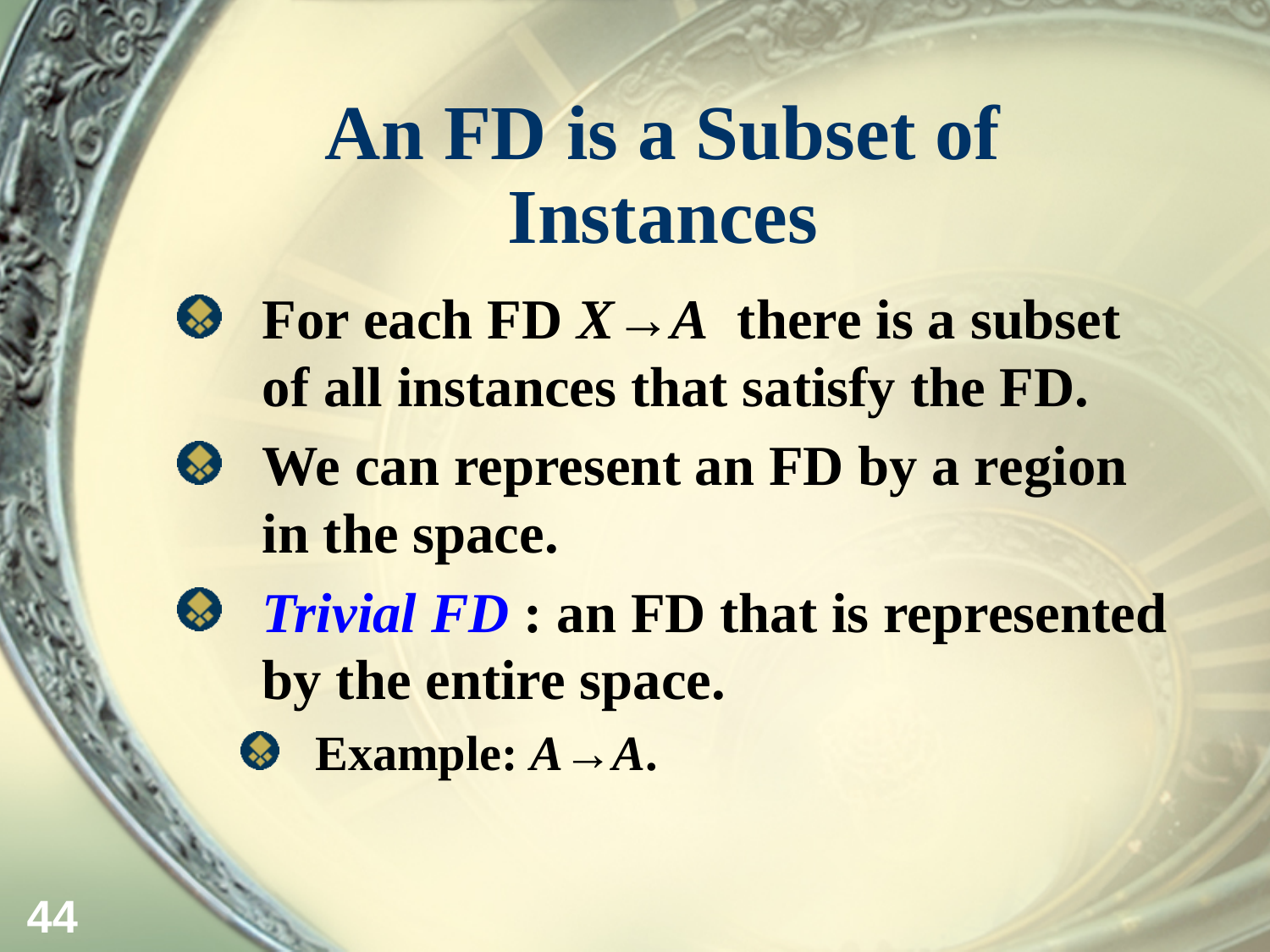

# An FD is a Subset of Instances
For each FD X→A  there is a subset of all instances that satisfy the FD.
We can represent an FD by a region in the space.
Trivial FD : an FD that is represented by the entire space.
Example: A→A.
44